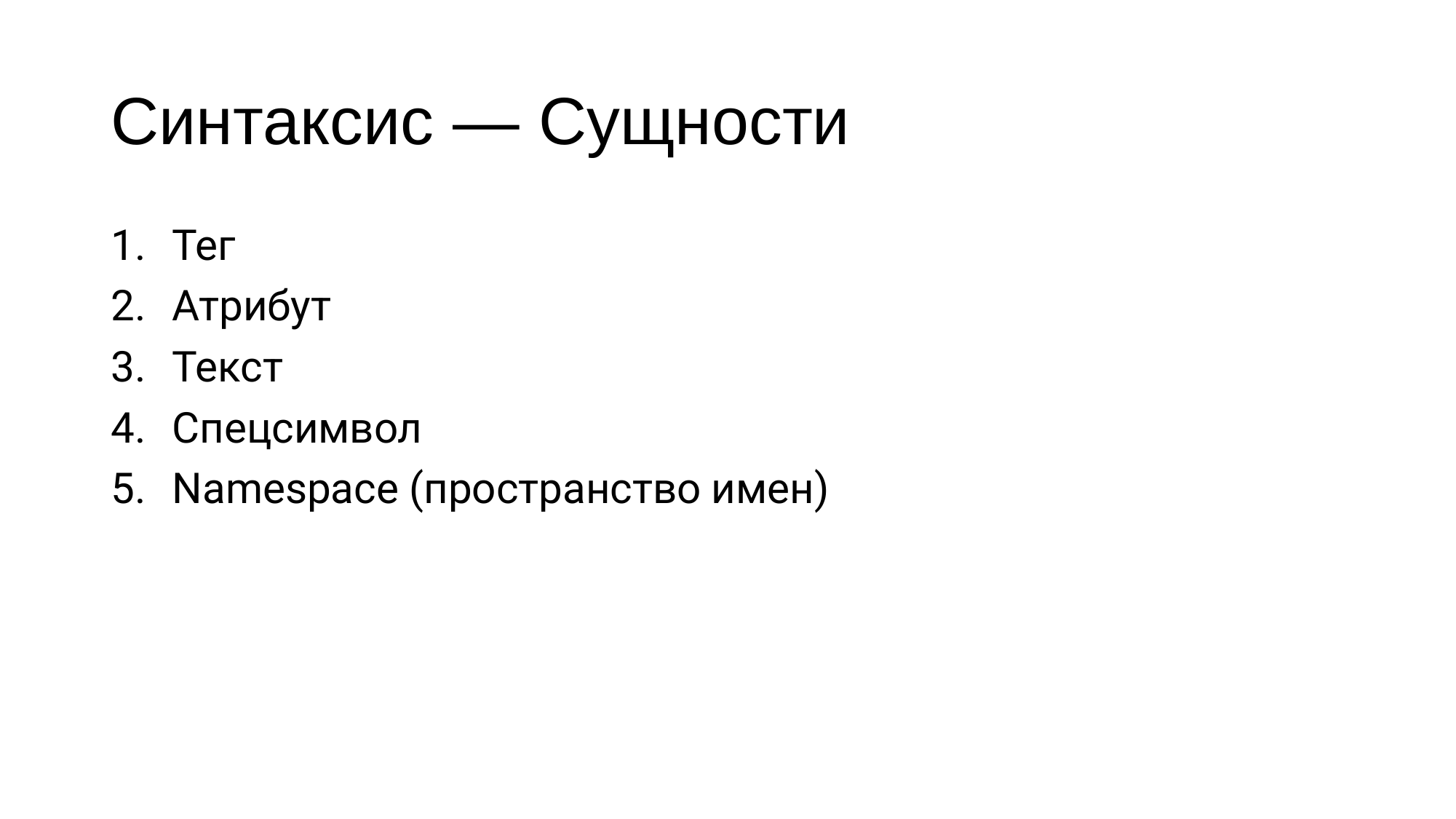

# Синтаксис — Сущности
Тег
Атрибут
Текст
Спецсимвол
Namespace (пространство имен)